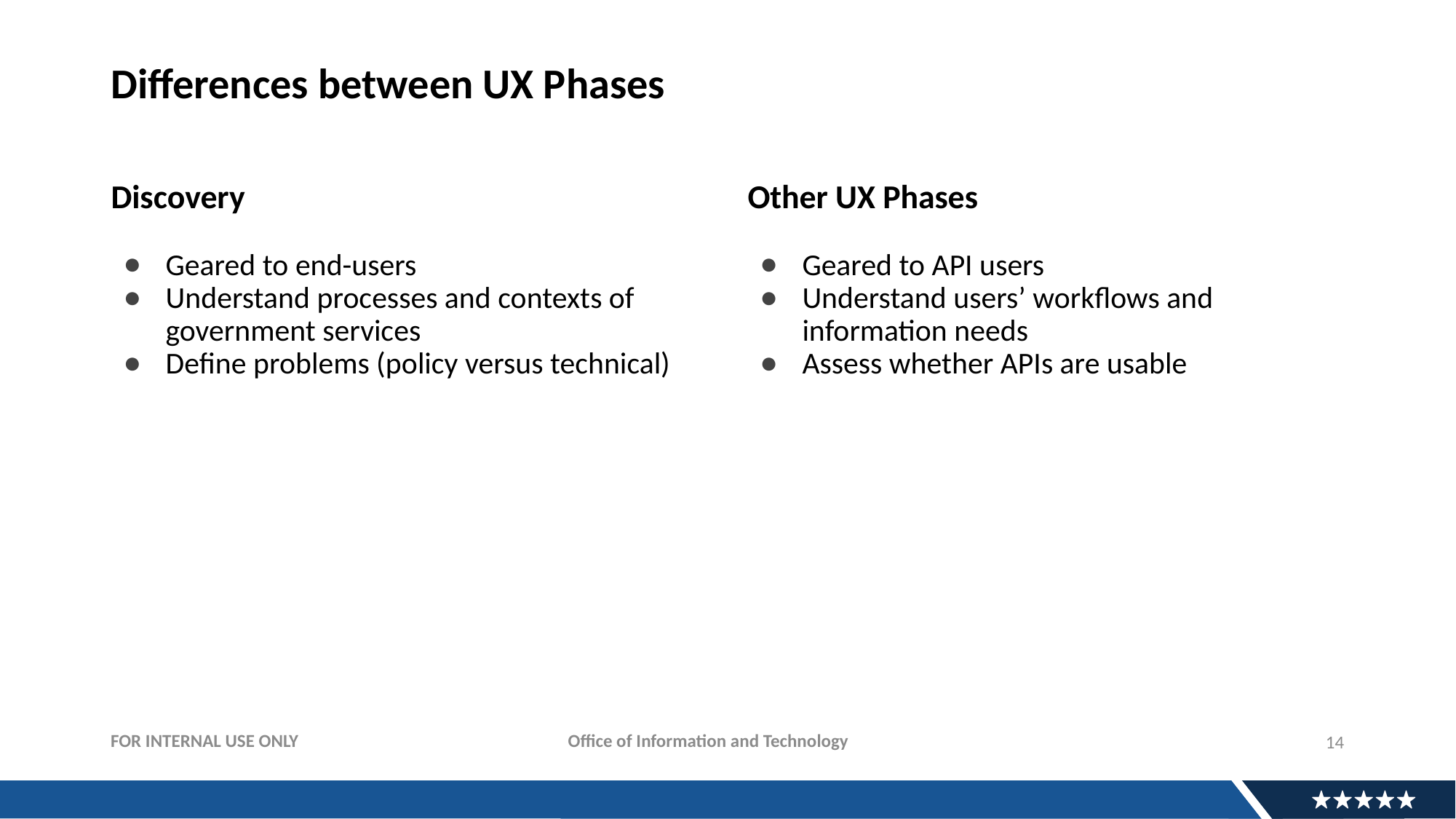

# Differences between UX Phases
Discovery
Other UX Phases
Geared to end-users
Understand processes and contexts of government services
Define problems (policy versus technical)
Geared to API users
Understand users’ workflows and information needs
Assess whether APIs are usable
14
FOR INTERNAL USE ONLY			     Office of Information and Technology